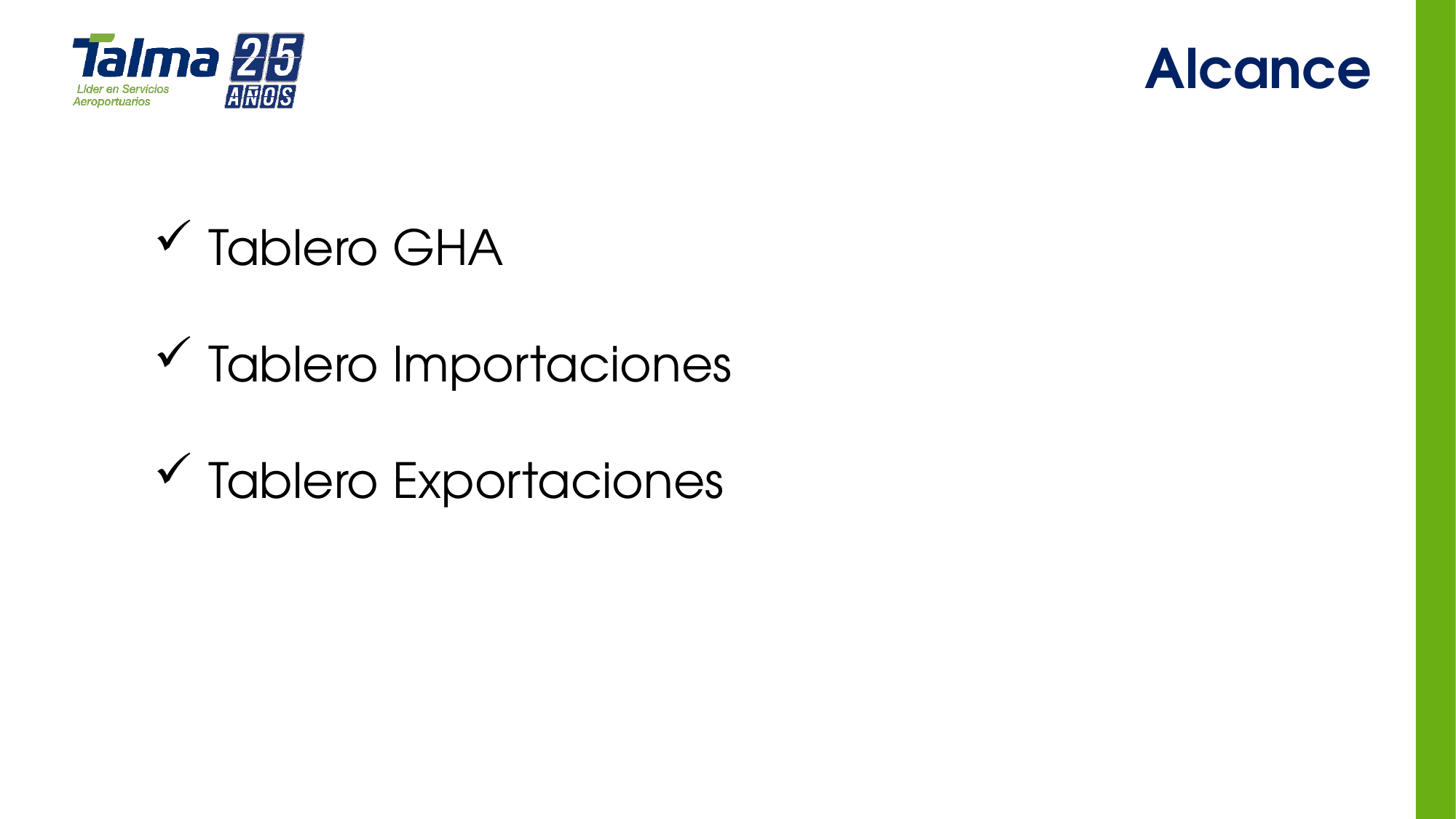

Alcance
Tablero GHA

Tablero Importaciones

Tablero Exportaciones